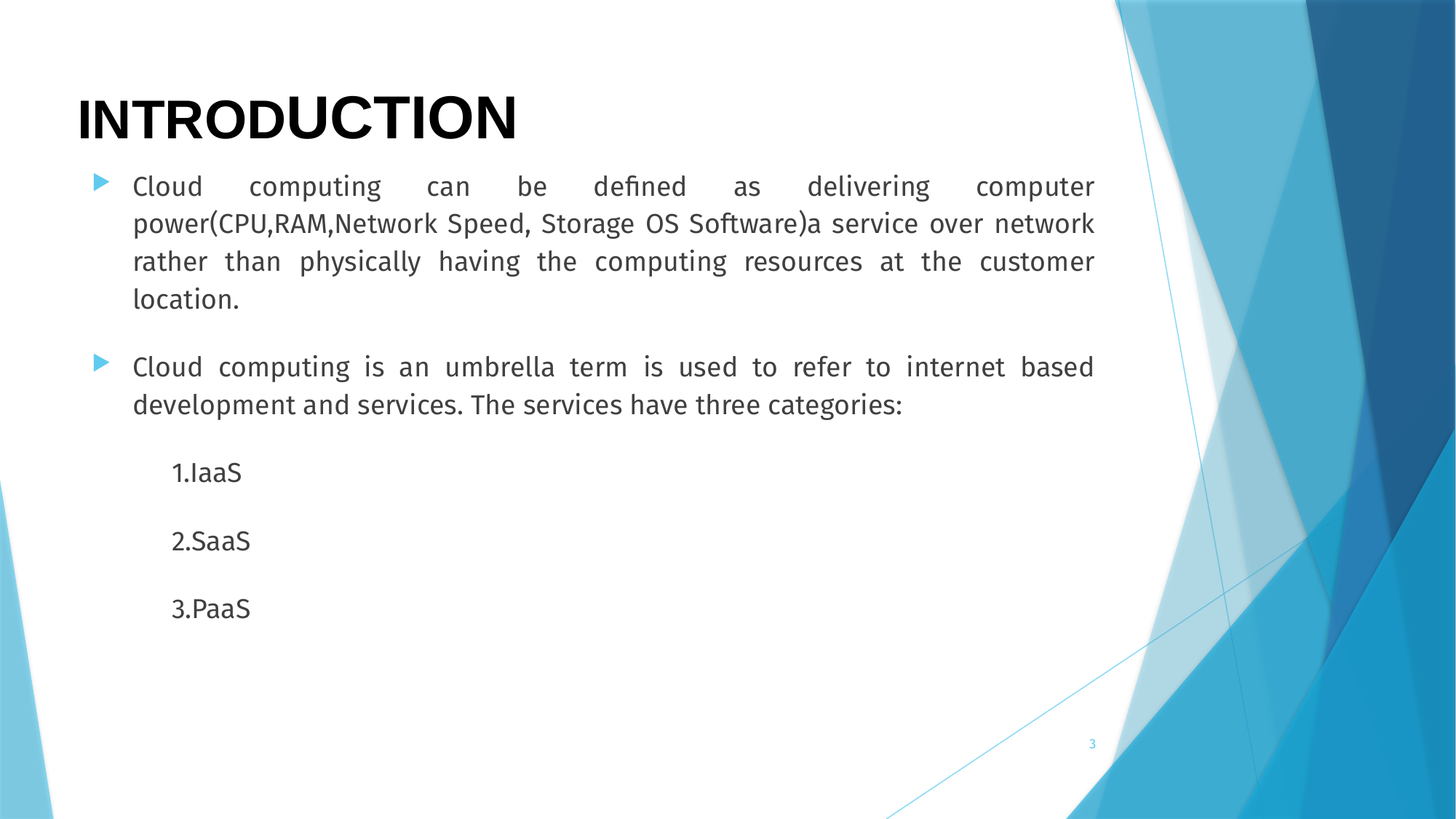

# INTRODUCTION
Cloud computing can be defined as delivering computer power(CPU,RAM,Network Speed, Storage OS Software)a service over network rather than physically having the computing resources at the customer location.
Cloud computing is an umbrella term is used to refer to internet based development and services. The services have three categories:
           1.IaaS
           2.SaaS
           3.PaaS

3